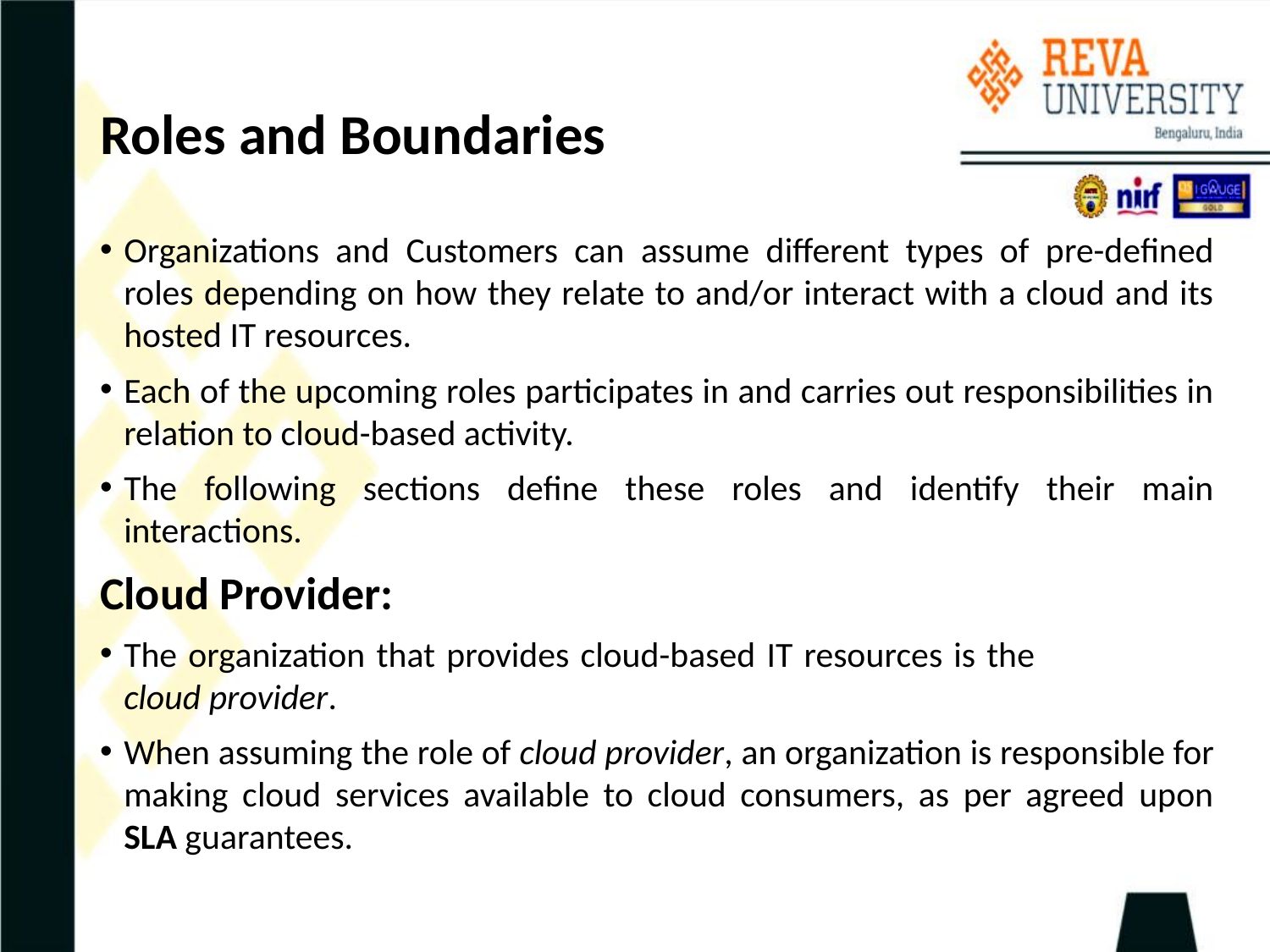

# Roles and Boundaries
Organizations and Customers can assume different types of pre-defined roles depending on how they relate to and/or interact with a cloud and its hosted IT resources.
Each of the upcoming roles participates in and carries out responsibilities in relation to cloud-based activity.
The following sections define these roles and identify their main interactions.
Cloud Provider:
The organization that provides cloud-based IT resources is the                 cloud provider.
When assuming the role of cloud provider, an organization is responsible for making cloud services available to cloud consumers, as per agreed upon SLA guarantees.